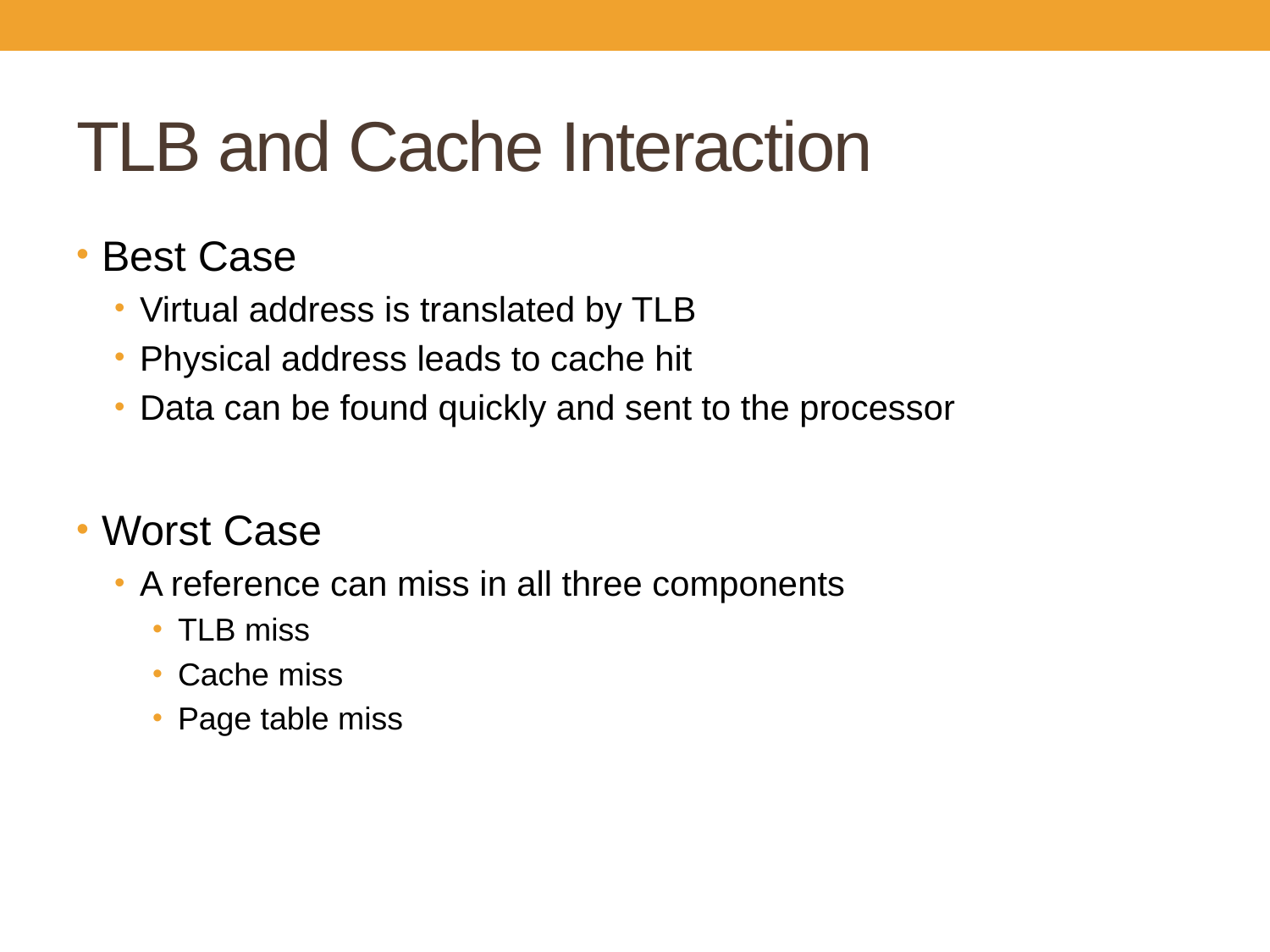

# TLB and Cache Interaction
Best Case
Virtual address is translated by TLB
Physical address leads to cache hit
Data can be found quickly and sent to the processor

Worst Case
A reference can miss in all three components
TLB miss
Cache miss
Page table miss